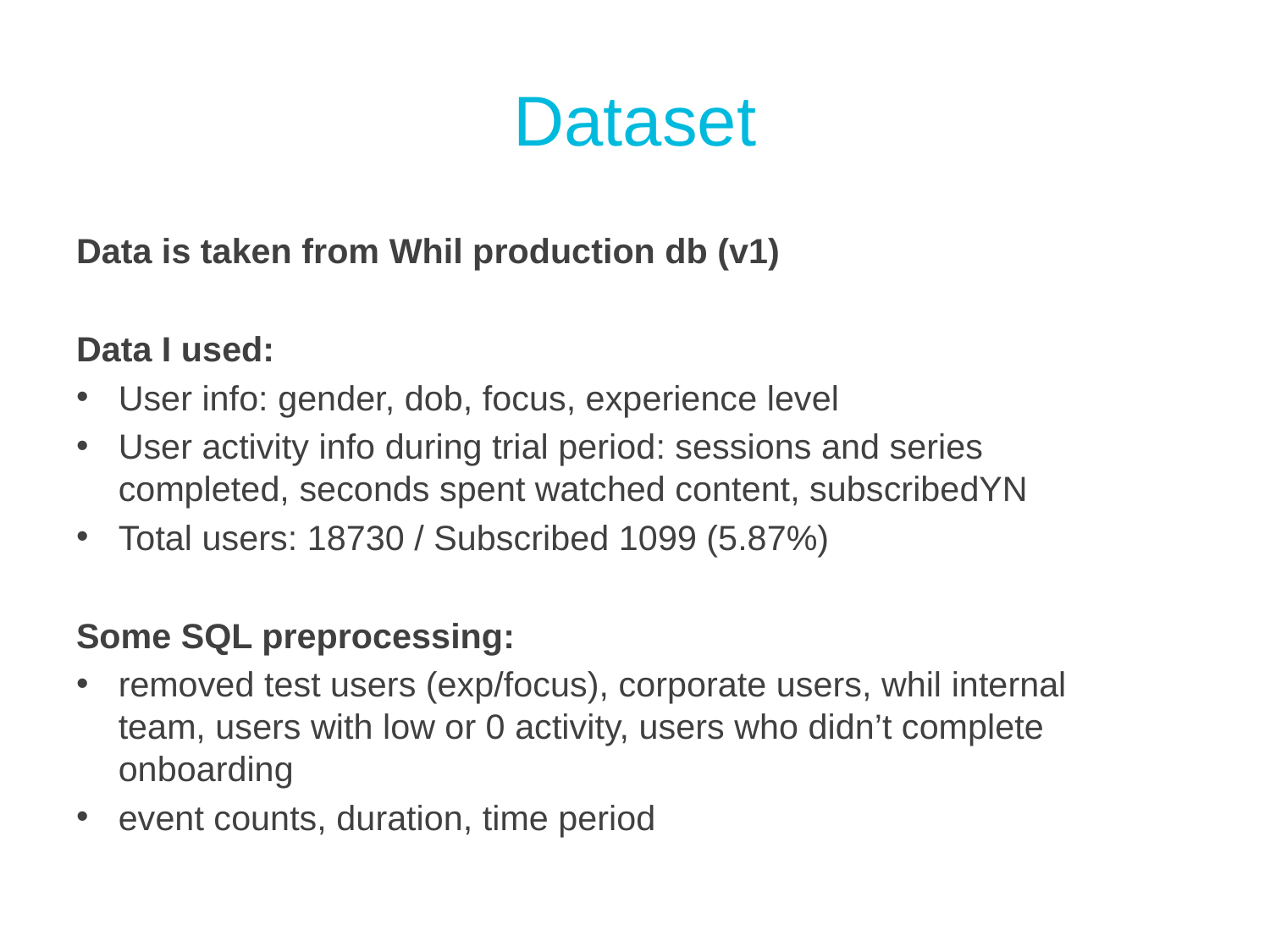

# Dataset
Data is taken from Whil production db (v1)

Data I used:
User info: gender, dob, focus, experience level
User activity info during trial period: sessions and series completed, seconds spent watched content, subscribedYN
Total users: 18730 / Subscribed 1099 (5.87%)

Some SQL preprocessing:
removed test users (exp/focus), corporate users, whil internal team, users with low or 0 activity, users who didn’t complete onboarding
event counts, duration, time period